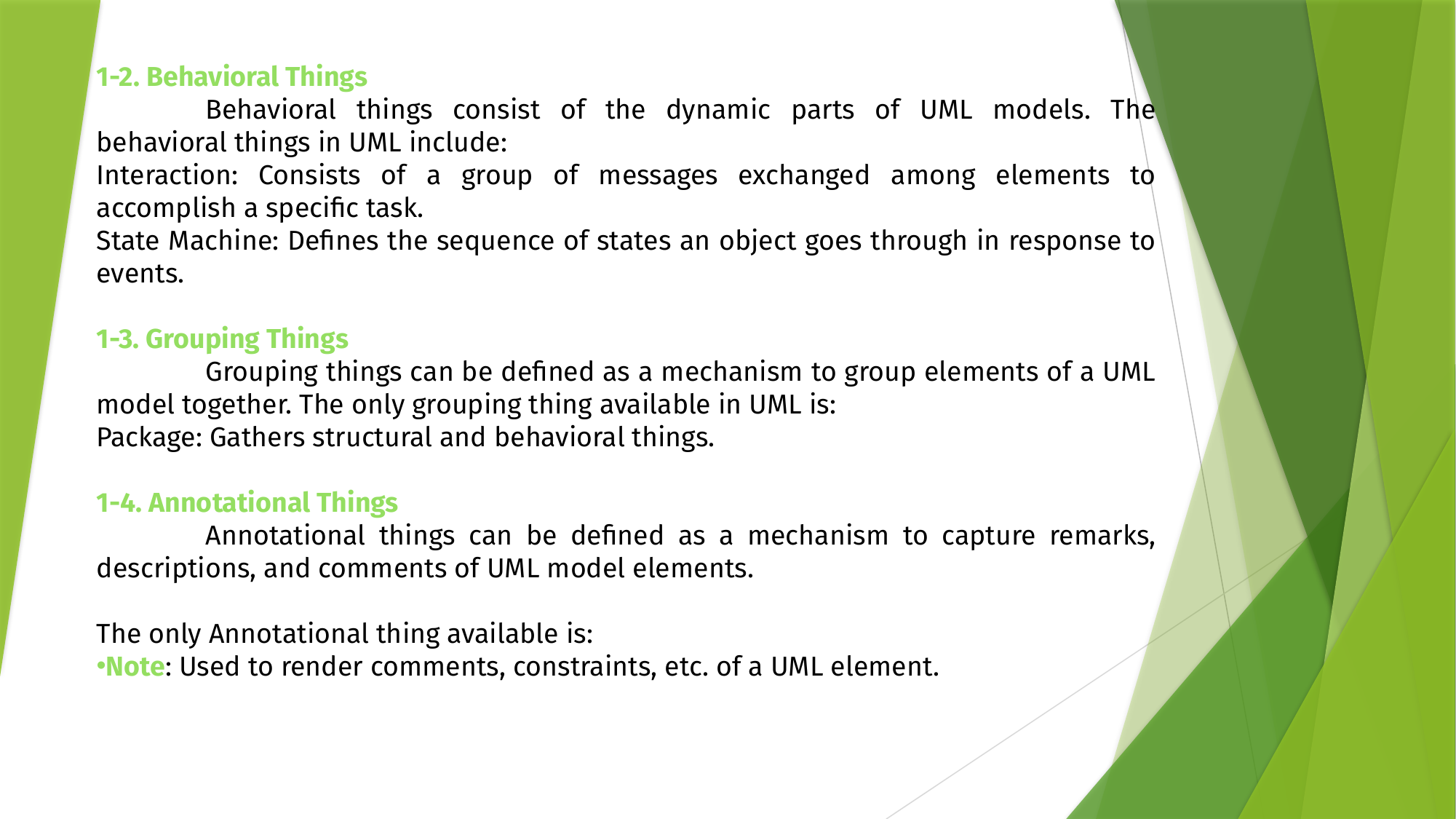

1-2. Behavioral Things
	Behavioral things consist of the dynamic parts of UML models. The behavioral things in UML include:
Interaction: Consists of a group of messages exchanged among elements to accomplish a specific task.
State Machine: Defines the sequence of states an object goes through in response to events.

1-3. Grouping Things
	Grouping things can be defined as a mechanism to group elements of a UML model together. The only grouping thing available in UML is:
Package: Gathers structural and behavioral things.

1-4. Annotational Things
	Annotational things can be defined as a mechanism to capture remarks, descriptions, and comments of UML model elements.

The only Annotational thing available is:
Note: Used to render comments, constraints, etc. of a UML element.